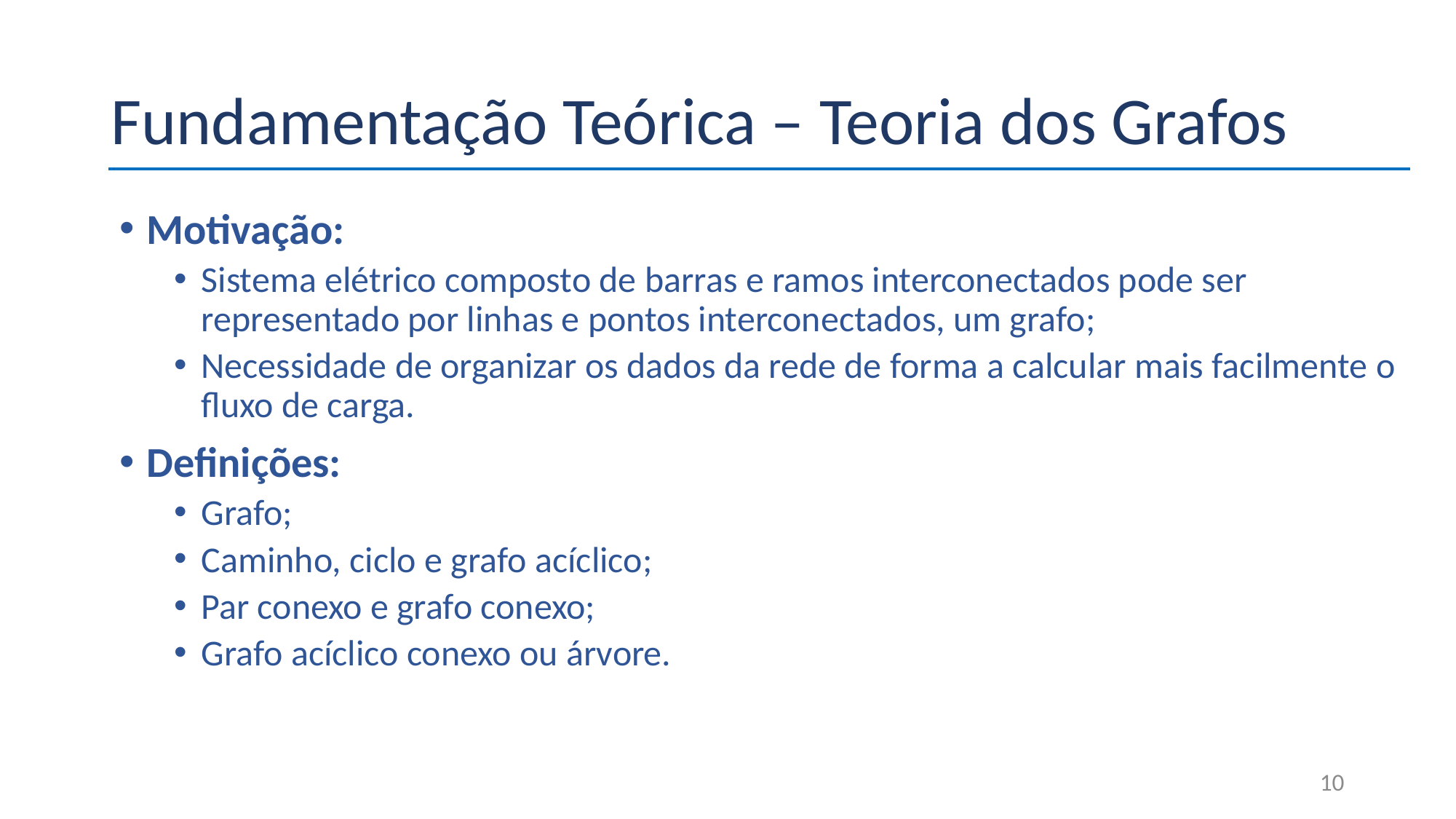

# Fundamentação Teórica – Teoria dos Grafos
Motivação:
Sistema elétrico composto de barras e ramos interconectados pode ser representado por linhas e pontos interconectados, um grafo;
Necessidade de organizar os dados da rede de forma a calcular mais facilmente o fluxo de carga.
Definições:
Grafo;
Caminho, ciclo e grafo acíclico;
Par conexo e grafo conexo;
Grafo acíclico conexo ou árvore.
10